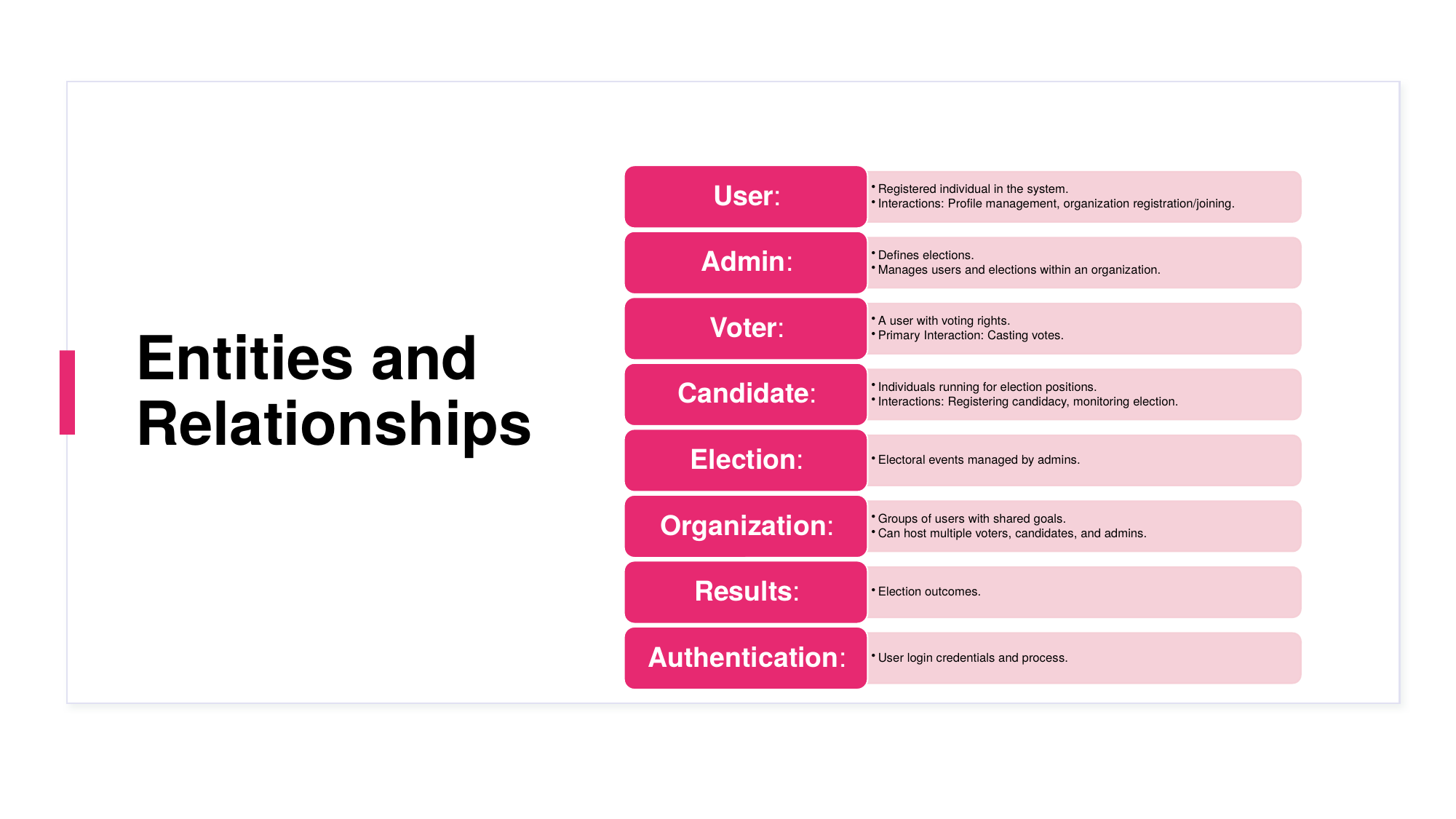

# Entities and Relationships
Registered individual in the system.
Interactions: Profile management, organization registration/joining.
User:
Defines elections.
Manages users and elections within an organization.
Admin:
A user with voting rights.
Primary Interaction: Casting votes.
Voter:
Individuals running for election positions.
Interactions: Registering candidacy, monitoring election.
Candidate:
Electoral events managed by admins.
Election:
Groups of users with shared goals.
Can host multiple voters, candidates, and admins.
Organization:
Election outcomes.
Results:
User login credentials and process.
Authentication: